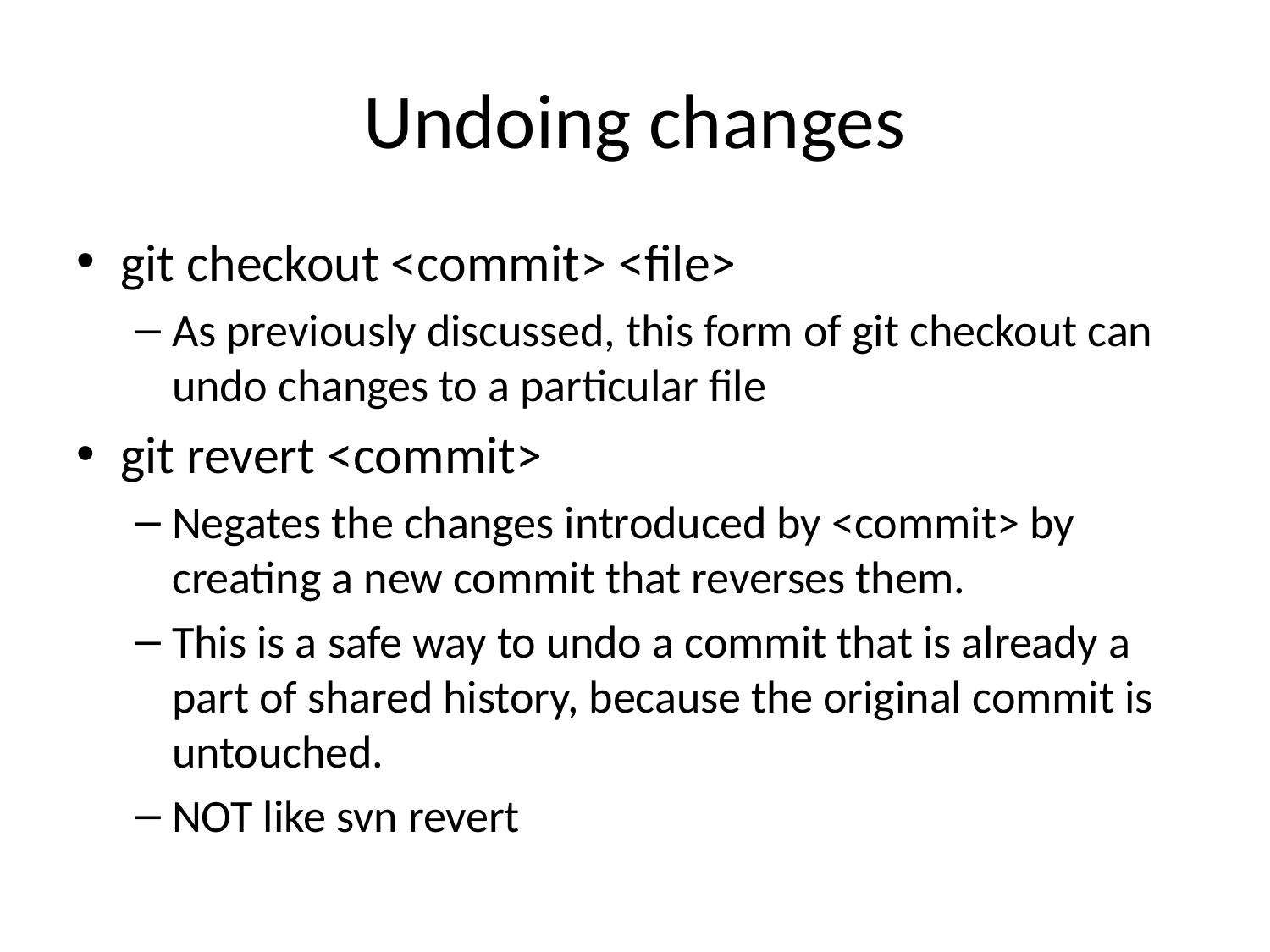

# Undoing changes
git checkout <commit> <file>
As previously discussed, this form of git checkout can undo changes to a particular file
git revert <commit>
Negates the changes introduced by <commit> by creating a new commit that reverses them.
This is a safe way to undo a commit that is already a part of shared history, because the original commit is untouched.
NOT like svn revert